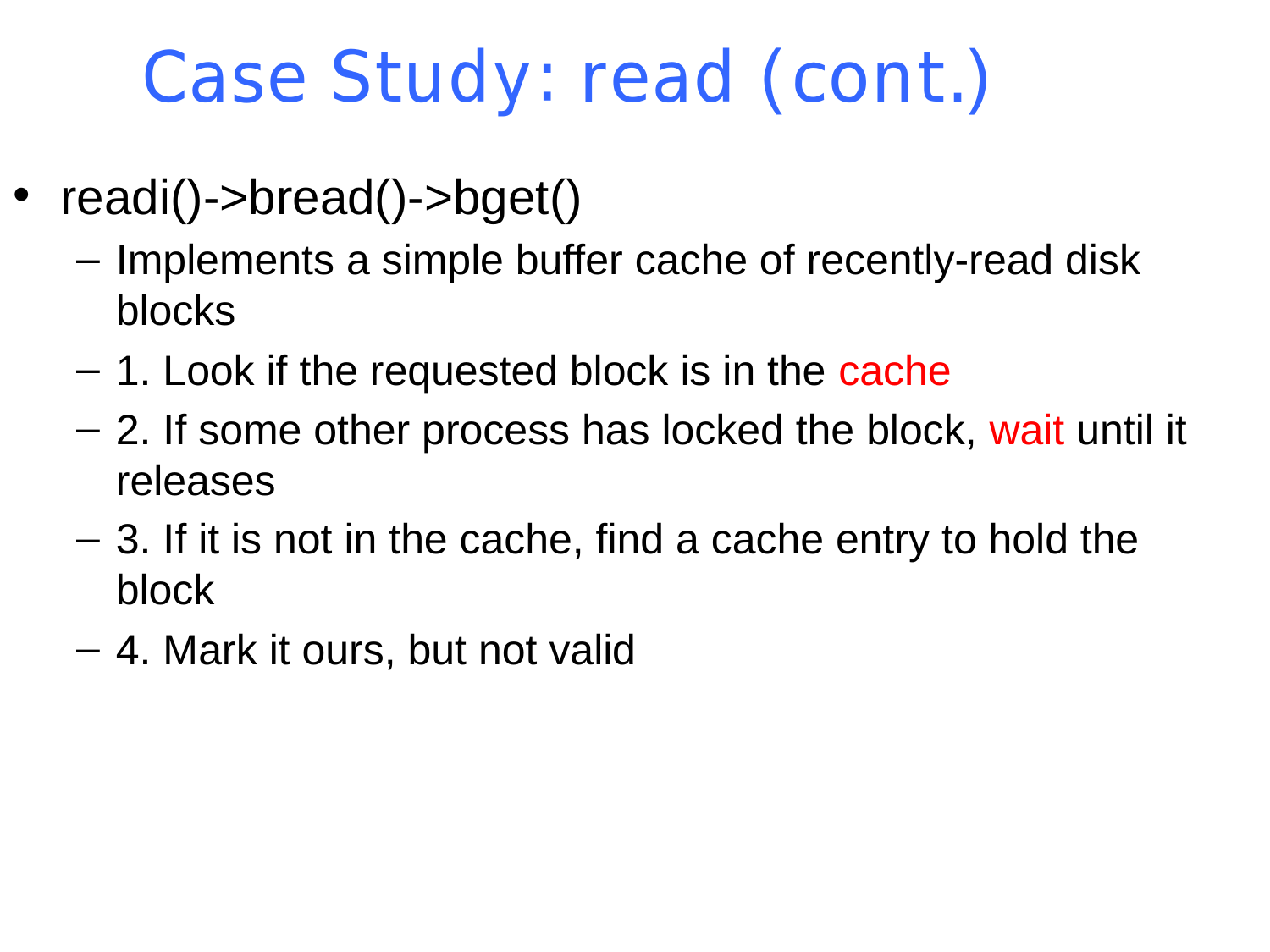

Case Study: read (cont.)
readi()->bread()->bget()
Implements a simple buffer cache of recently-read disk blocks
1. Look if the requested block is in the cache
2. If some other process has locked the block, wait until it releases
3. If it is not in the cache, find a cache entry to hold the block
4. Mark it ours, but not valid